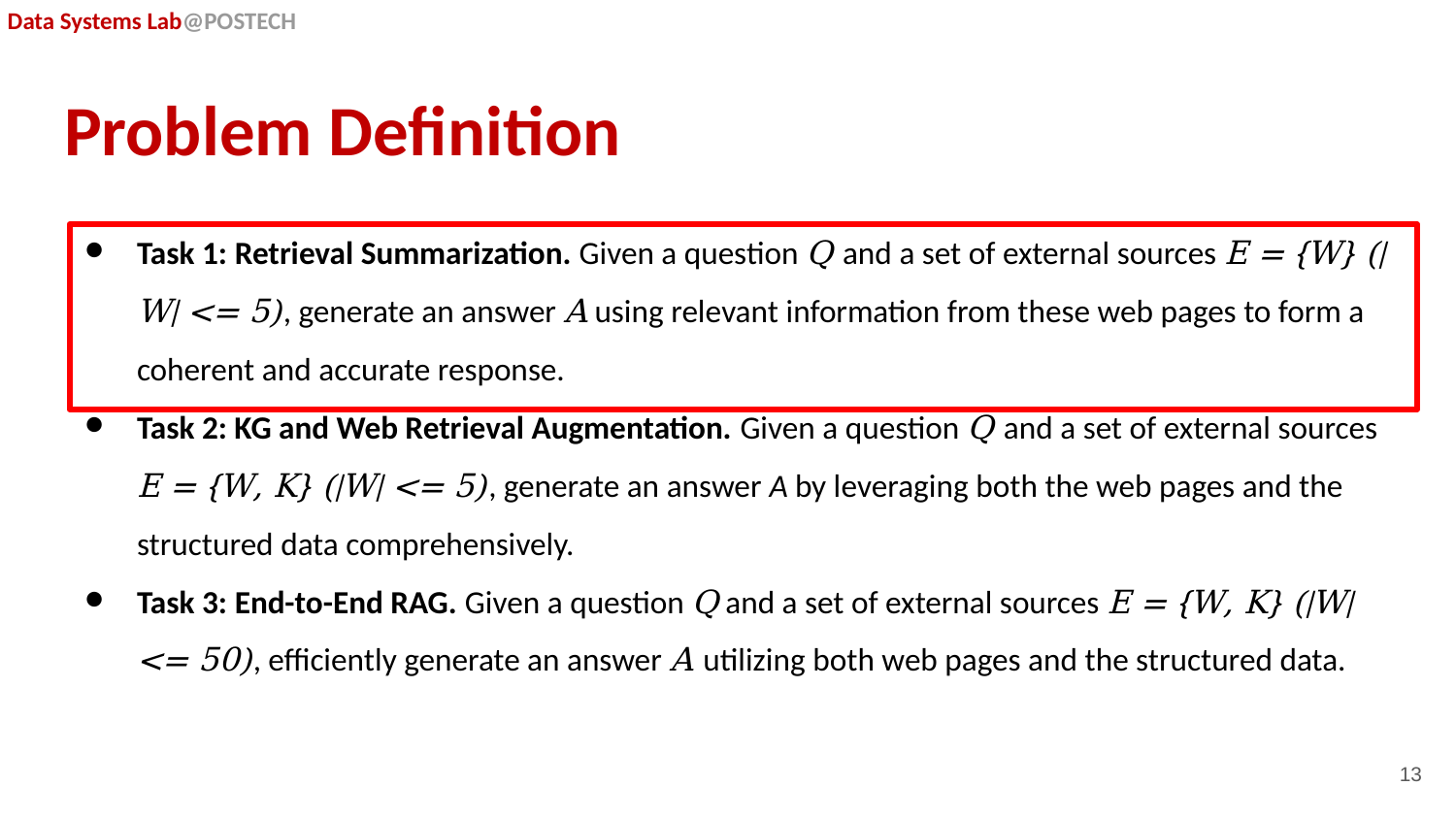

# Problem Definition
Task 1: Retrieval Summarization. Given a question Q and a set of external sources E = {W} (|W| <= 5), generate an answer A using relevant information from these web pages to form a coherent and accurate response.
Task 2: KG and Web Retrieval Augmentation. Given a question Q and a set of external sources E = {W, K} (|W| <= 5), generate an answer A by leveraging both the web pages and the structured data comprehensively.
Task 3: End-to-End RAG. Given a question Q and a set of external sources E = {W, K} (|W| <= 50), efficiently generate an answer A utilizing both web pages and the structured data.

13